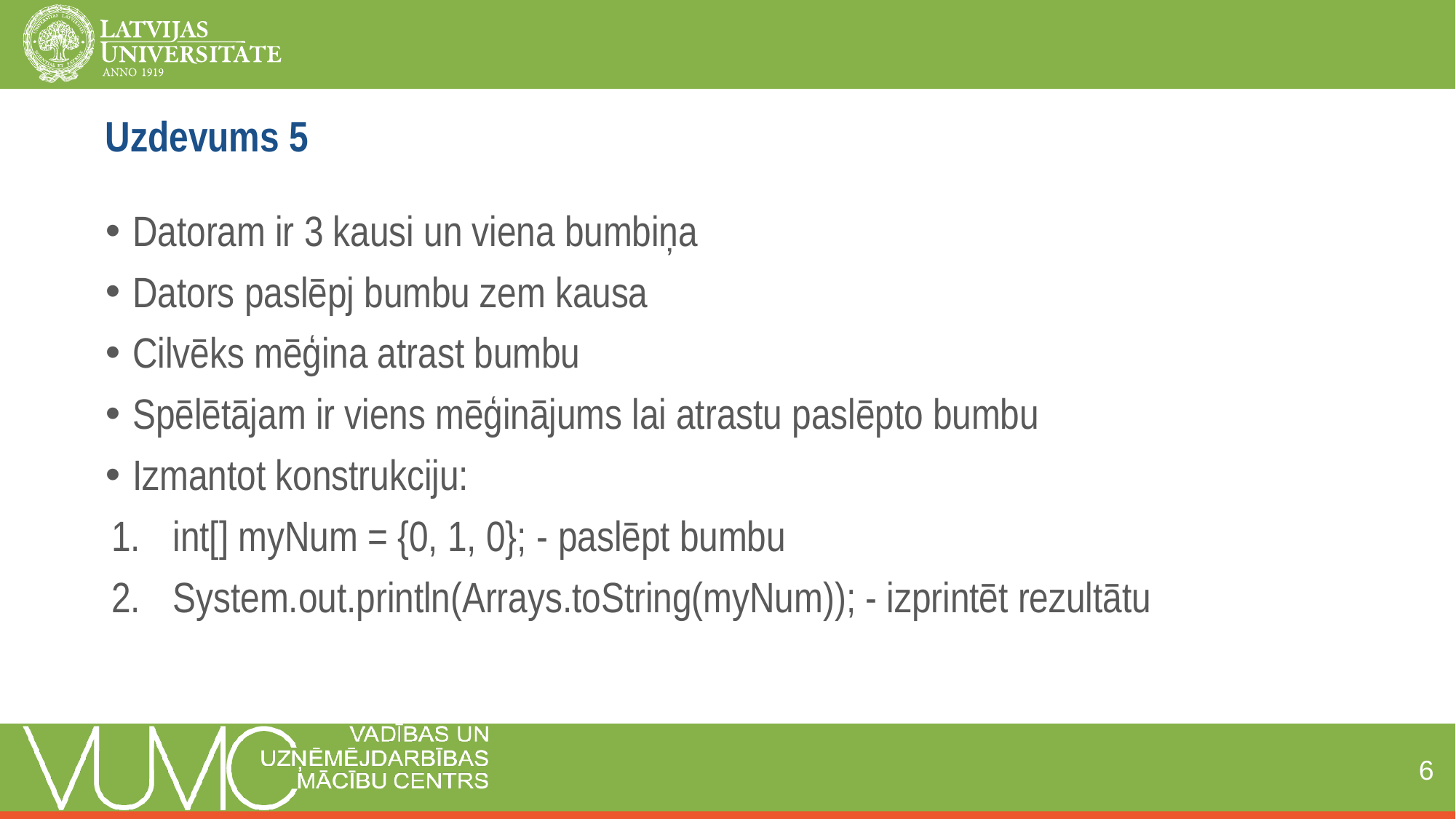

Uzdevums 5
Datoram ir 3 kausi un viena bumbiņa
Dators paslēpj bumbu zem kausa
Cilvēks mēģina atrast bumbu
Spēlētājam ir viens mēģinājums lai atrastu paslēpto bumbu
Izmantot konstrukciju:
int[] myNum = {0, 1, 0}; - paslēpt bumbu
System.out.println(Arrays.toString(myNum)); - izprintēt rezultātu

6